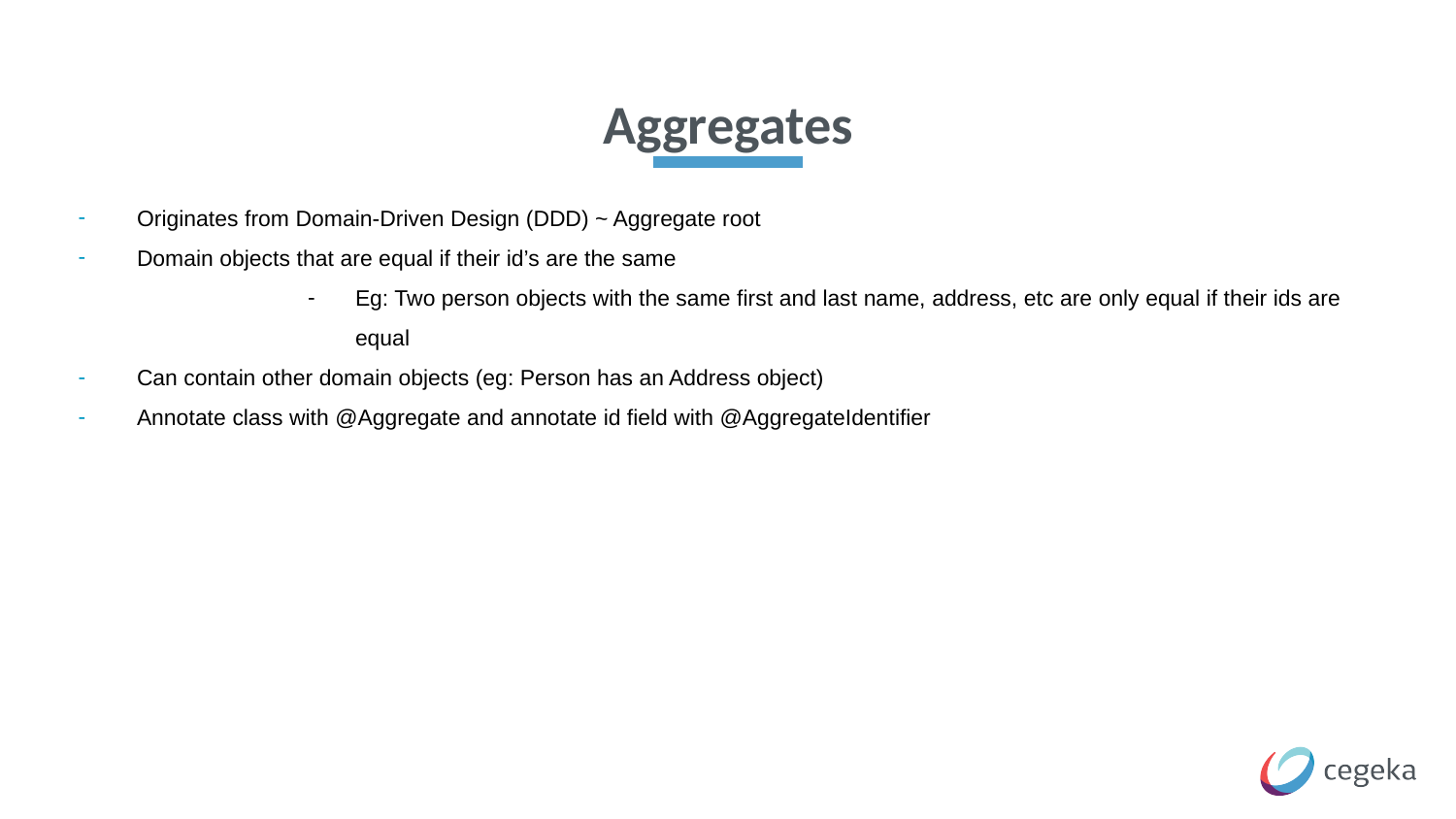

# Aggregates
Originates from Domain-Driven Design (DDD) ~ Aggregate root
Domain objects that are equal if their id’s are the same
Eg: Two person objects with the same first and last name, address, etc are only equal if their ids are equal
Can contain other domain objects (eg: Person has an Address object)
Annotate class with @Aggregate and annotate id field with @AggregateIdentifier